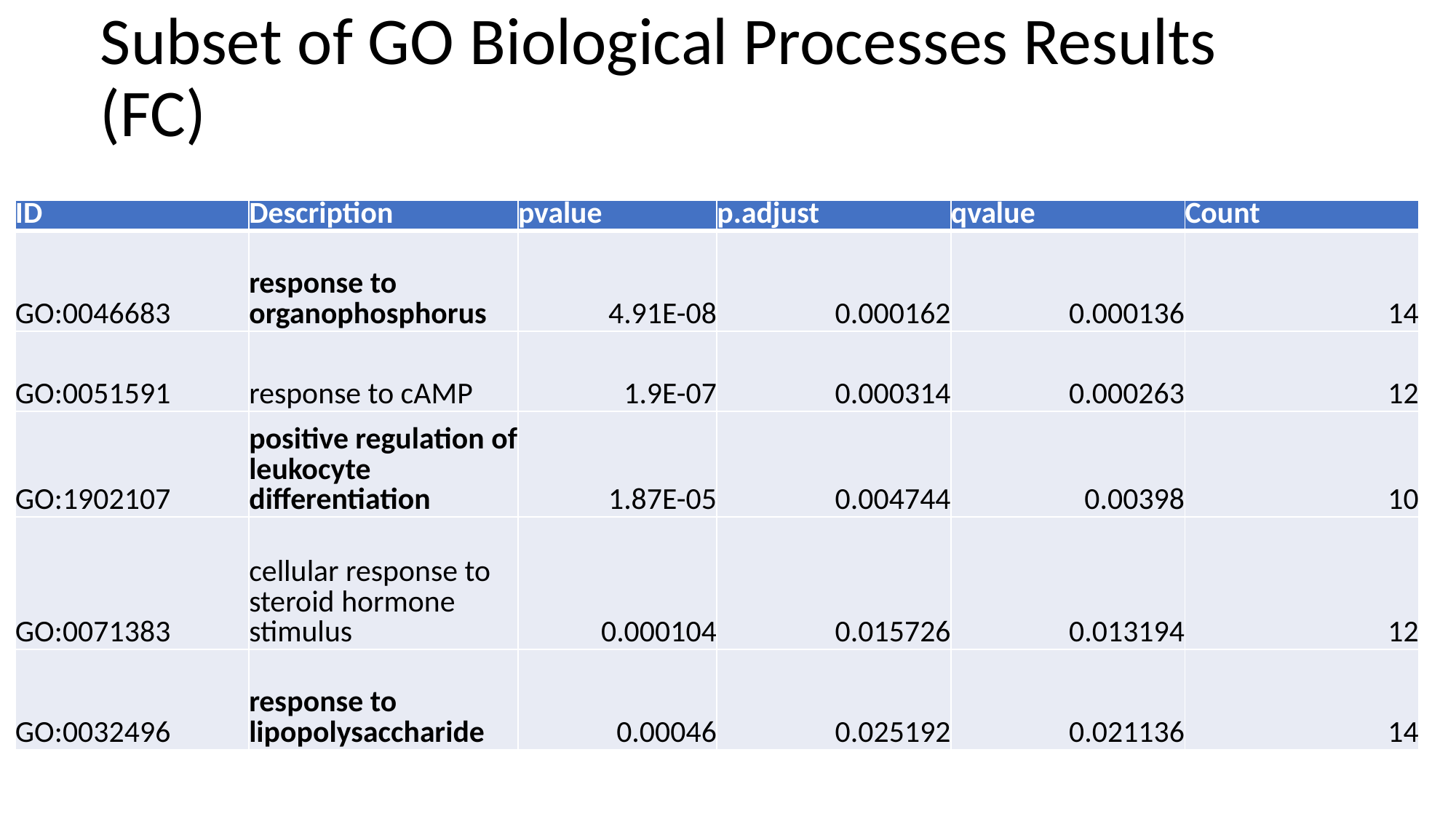

# Subset of GO Biological Processes Results (FC)
| ID | Description | pvalue | p.adjust | qvalue | Count |
| --- | --- | --- | --- | --- | --- |
| GO:0046683 | response to organophosphorus | 4.91E-08 | 0.000162 | 0.000136 | 14 |
| GO:0051591 | response to cAMP | 1.9E-07 | 0.000314 | 0.000263 | 12 |
| GO:1902107 | positive regulation of leukocyte differentiation | 1.87E-05 | 0.004744 | 0.00398 | 10 |
| GO:0071383 | cellular response to steroid hormone stimulus | 0.000104 | 0.015726 | 0.013194 | 12 |
| GO:0032496 | response to lipopolysaccharide | 0.00046 | 0.025192 | 0.021136 | 14 |